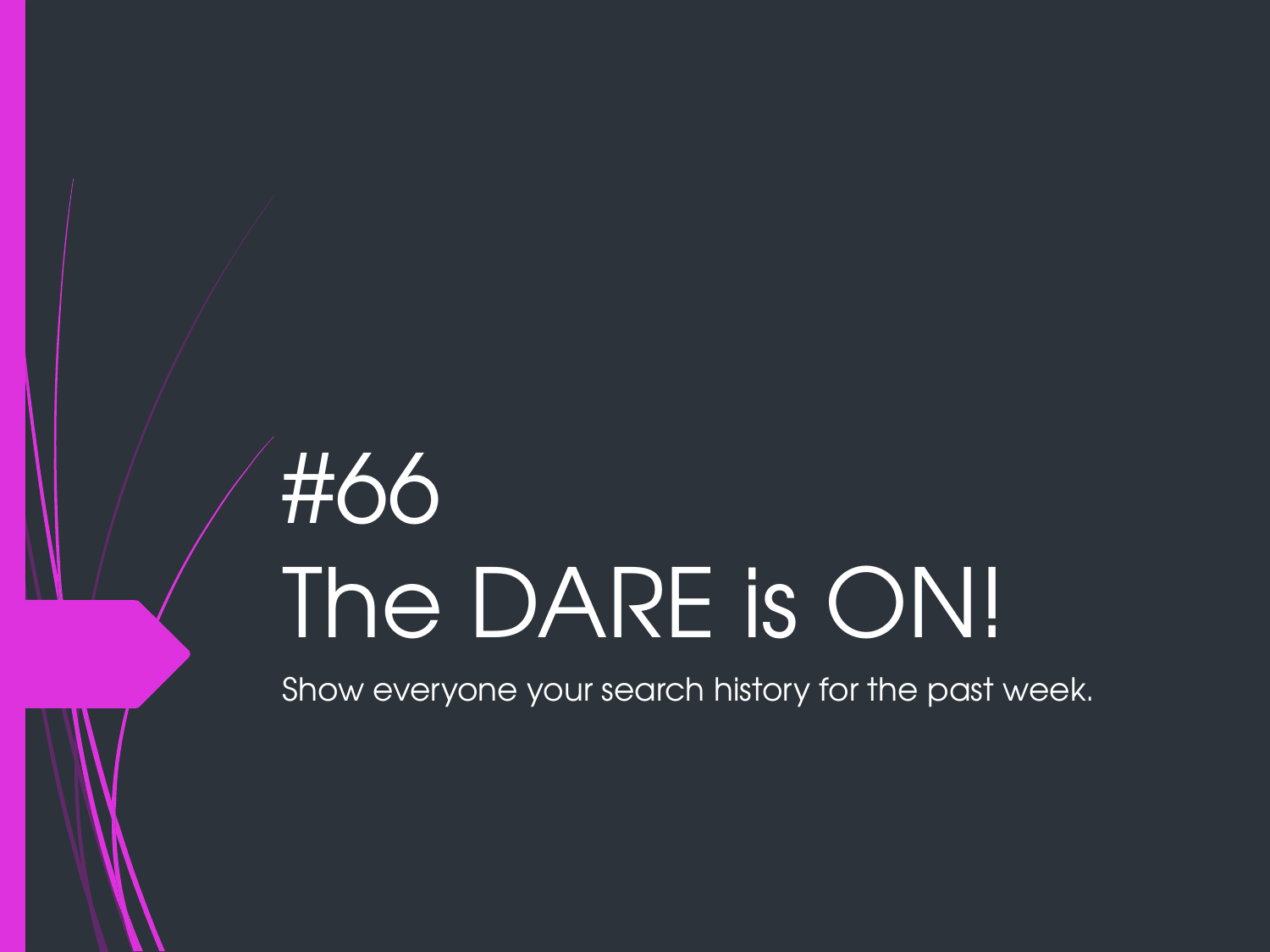

# #66
The DARE is ON!
Show everyone your search history for the past week.